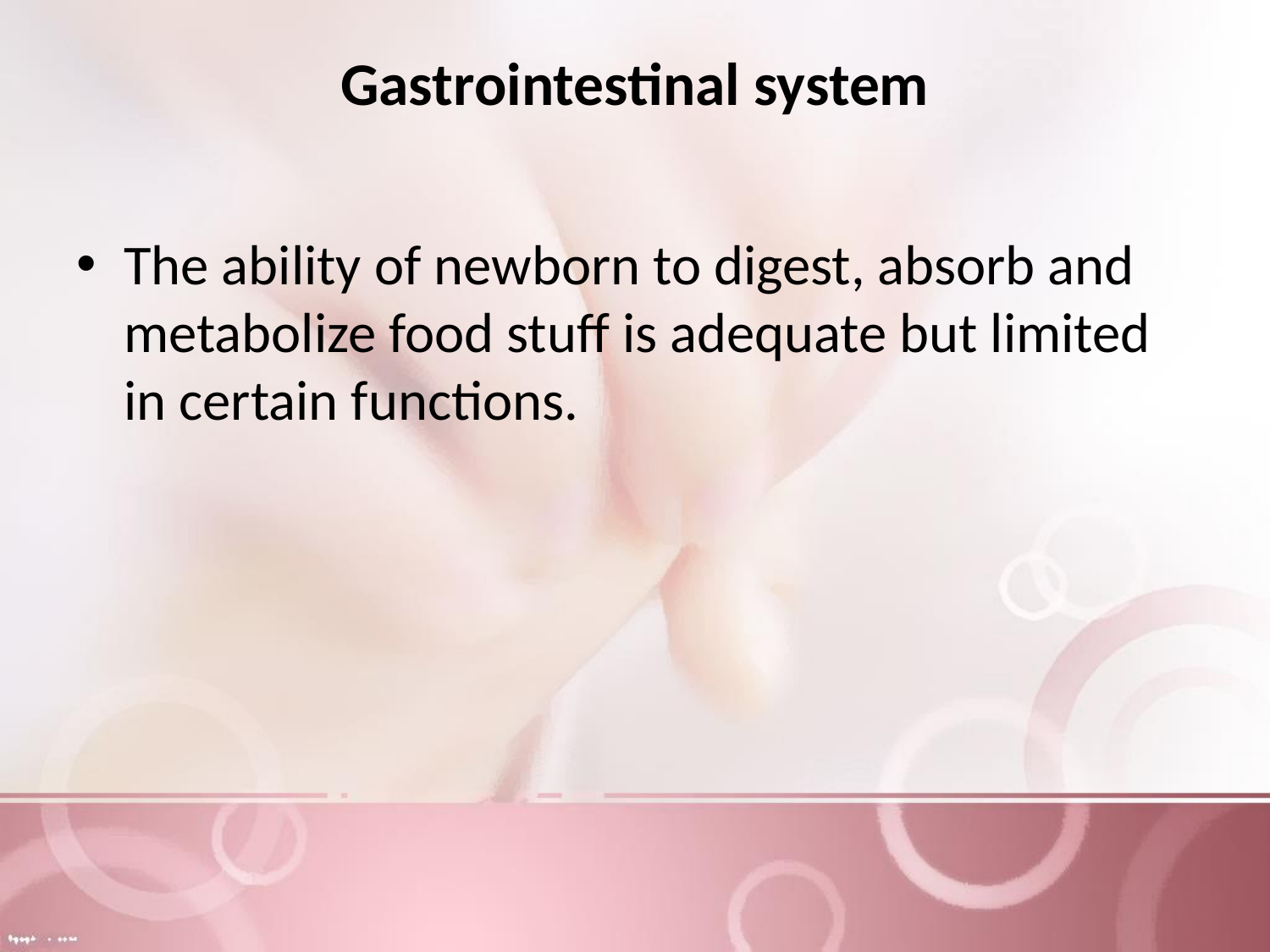

# Gastrointestinal system
The ability of newborn to digest, absorb and metabolize food stuff is adequate but limited in certain functions.